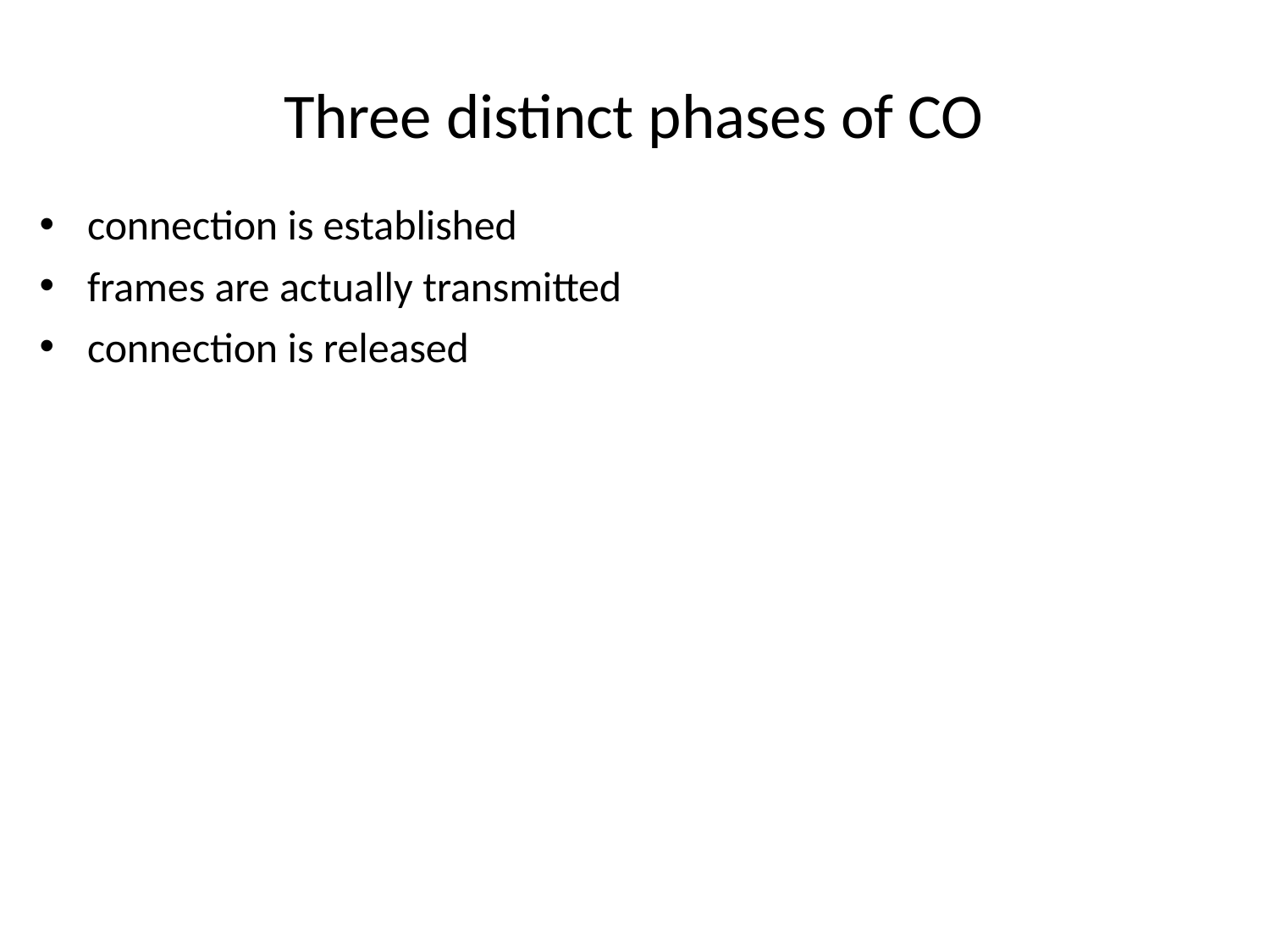

# Three distinct phases of CO
connection is established
frames are actually transmitted
connection is released